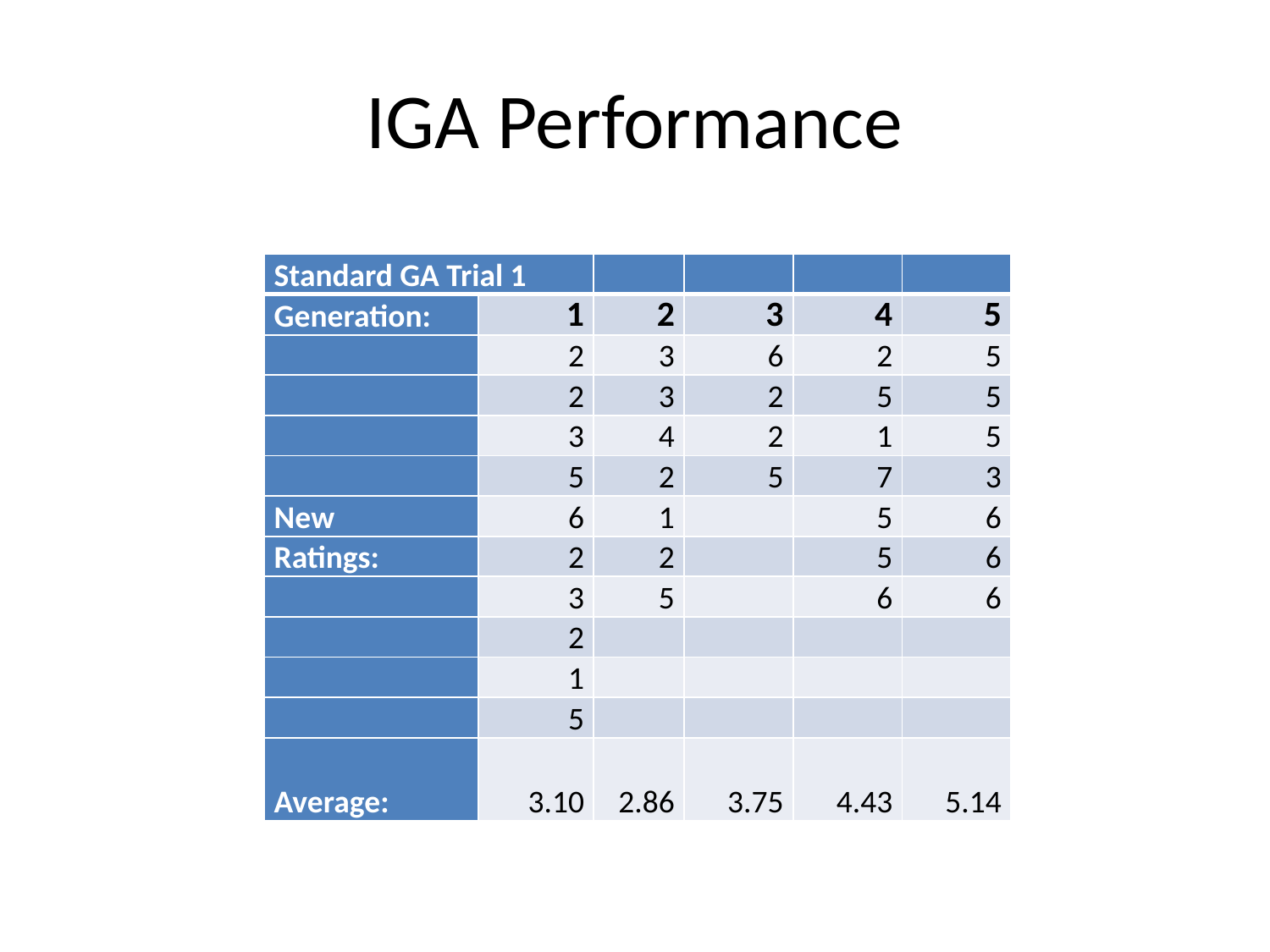

# IGA Performance
| Standard GA Trial 1 |  |  |  |  |  |
| --- | --- | --- | --- | --- | --- |
| Generation: | 1 | 2 | 3 | 4 | 5 |
|  | 2 | 3 | 6 | 2 | 5 |
|  | 2 | 3 | 2 | 5 | 5 |
|  | 3 | 4 | 2 | 1 | 5 |
|  | 5 | 2 | 5 | 7 | 3 |
| New | 6 | 1 |  | 5 | 6 |
| Ratings: | 2 | 2 |  | 5 | 6 |
|  | 3 | 5 |  | 6 | 6 |
|  | 2 |  |  |  |  |
|  | 1 |  |  |  |  |
|  | 5 |  |  |  |  |
| Average: | 3.10 | 2.86 | 3.75 | 4.43 | 5.14 |